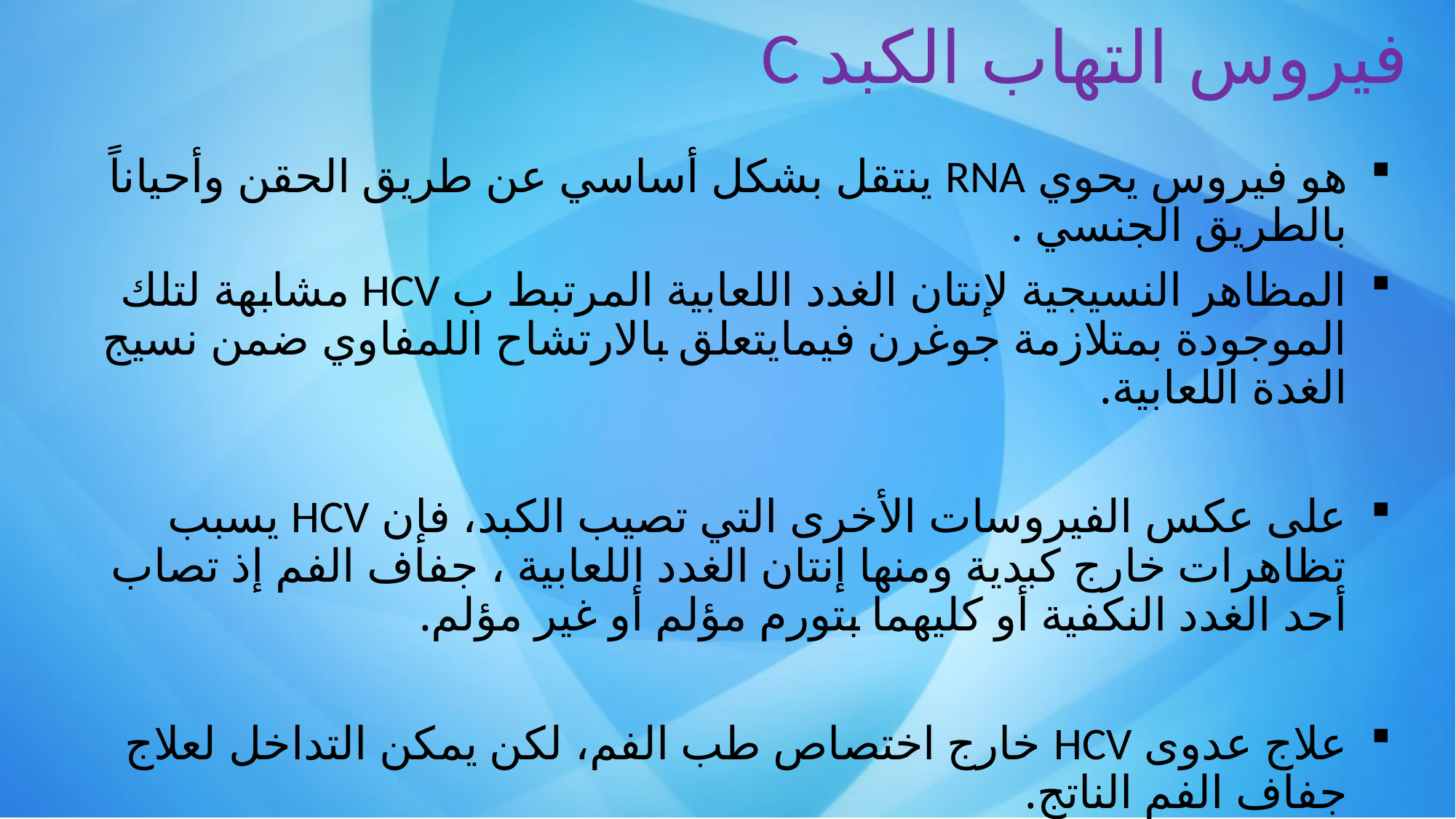

# فيروس التهاب الكبد C
هو فيروس يحوي RNA ينتقل بشكل أساسي عن طريق الحقن وأحياناً بالطريق الجنسي .
المظاهر النسيجية لإنتان الغدد اللعابية المرتبط ب HCV مشابهة لتلك الموجودة بمتلازمة جوغرن فيمايتعلق بالارتشاح اللمفاوي ضمن نسيج الغدة اللعابية.

على عكس الفيروسات الأخرى التي تصيب الكبد، فإن HCV يسبب تظاهرات خارج كبدية ومنها إنتان الغدد اللعابية ، جفاف الفم إذ تصاب أحد الغدد النكفية أو كليهما بتورم مؤلم أو غير مؤلم.

علاج عدوى HCV خارج اختصاص طب الفم، لكن يمكن التداخل لعلاج جفاف الفم الناتج.
1002-1003